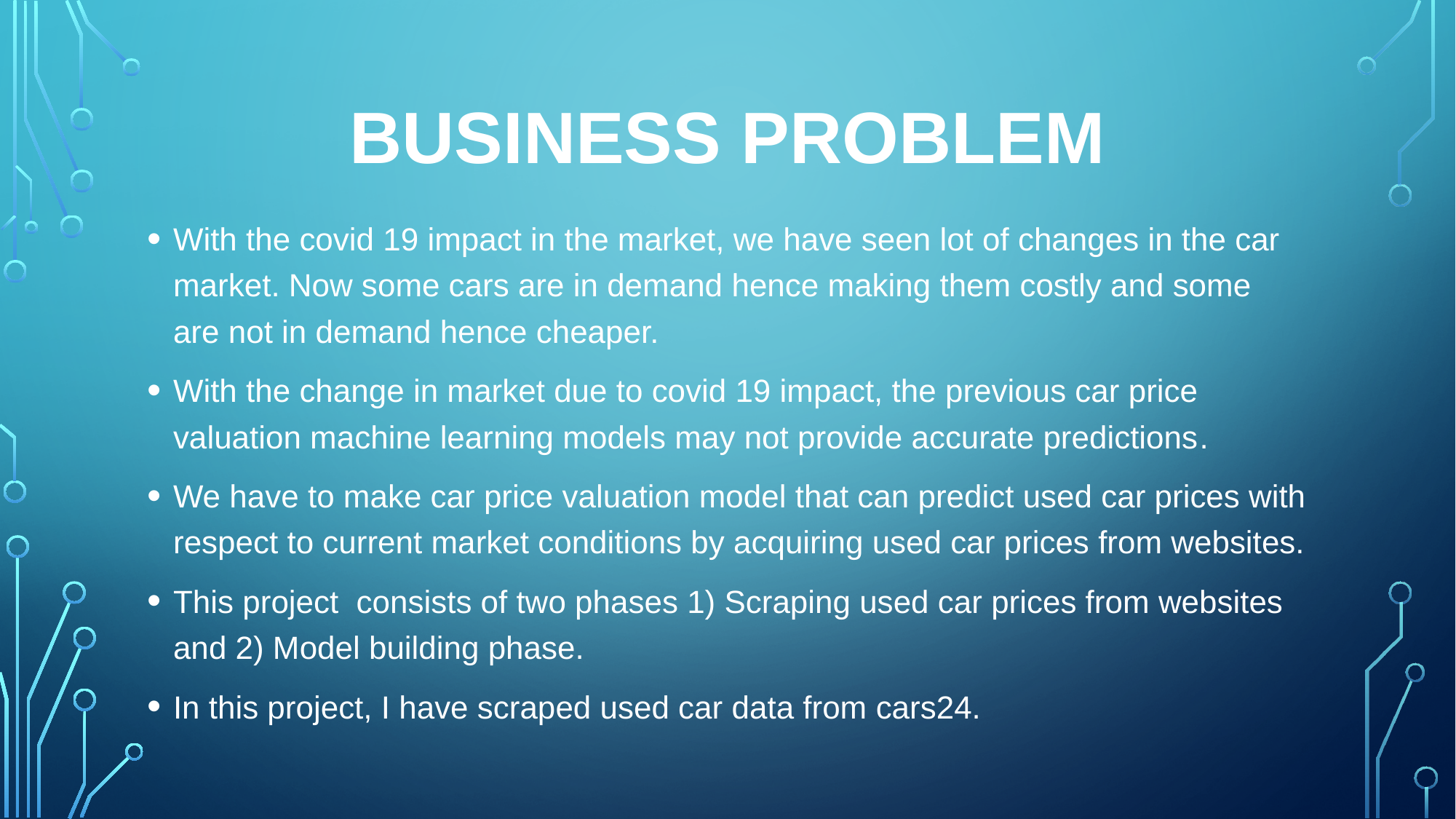

# Business problem
With the covid 19 impact in the market, we have seen lot of changes in the car market. Now some cars are in demand hence making them costly and some are not in demand hence cheaper.
With the change in market due to covid 19 impact, the previous car price valuation machine learning models may not provide accurate predictions.
We have to make car price valuation model that can predict used car prices with respect to current market conditions by acquiring used car prices from websites.
This project  consists of two phases 1) Scraping used car prices from websites and 2) Model building phase.
In this project, I have scraped used car data from cars24.